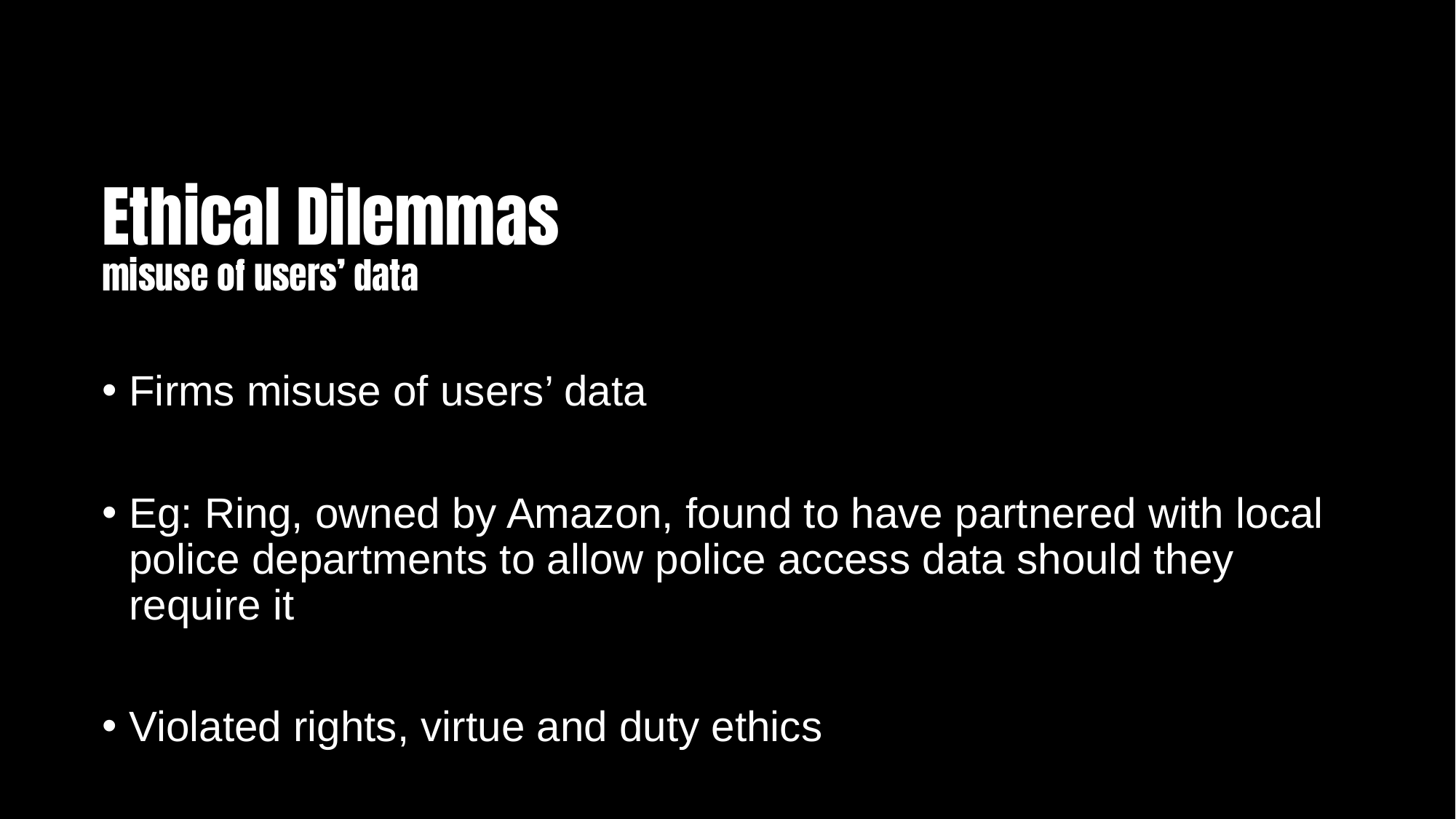

# Ethical Dilemmas misuse of users’ data
Firms misuse of users’ data

Eg: Ring, owned by Amazon, found to have partnered with local police departments to allow police access data should they require it

Violated rights, virtue and duty ethics